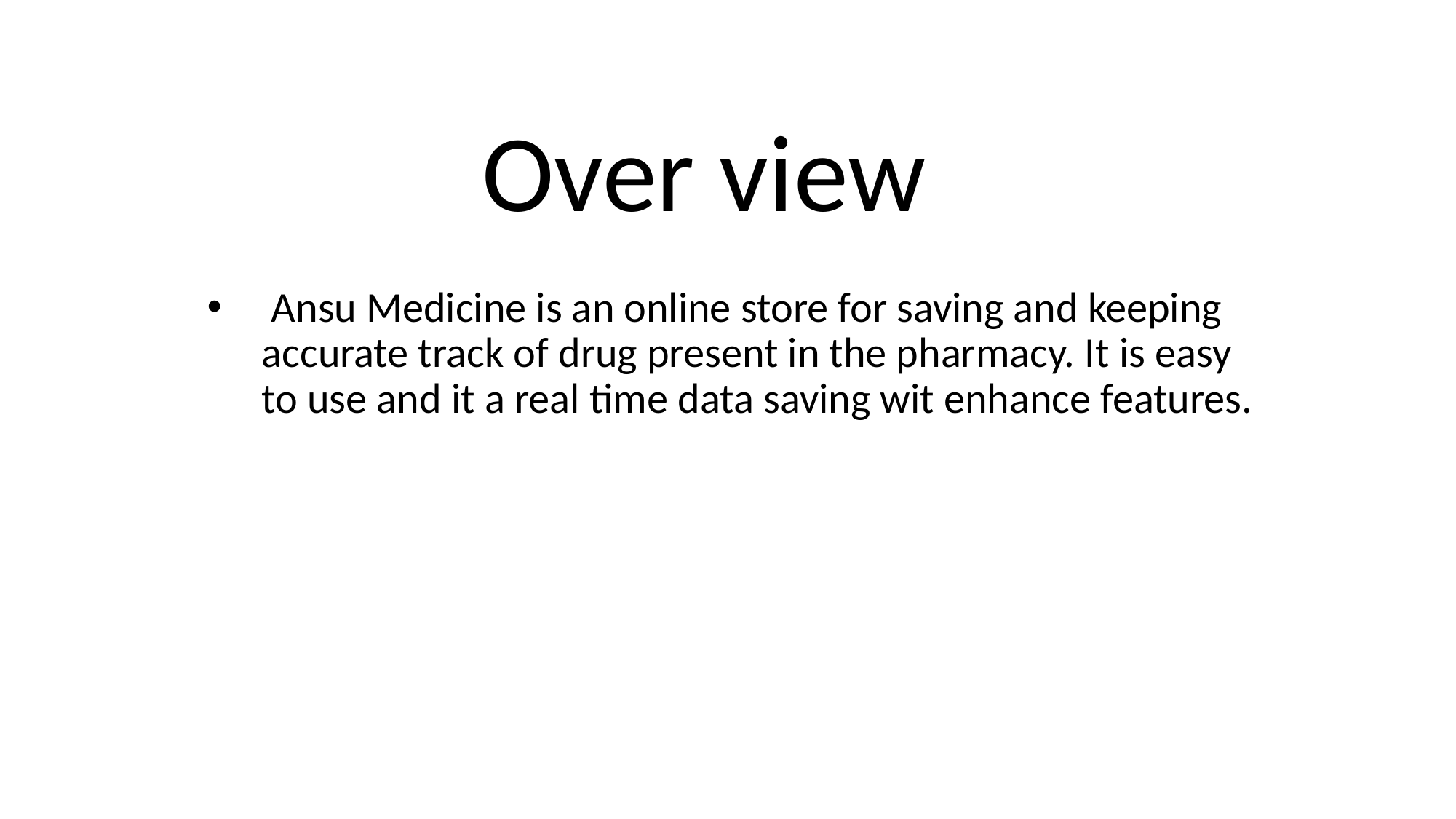

# Over view
 Ansu Medicine is an online store for saving and keeping accurate track of drug present in the pharmacy. It is easy to use and it a real time data saving wit enhance features.